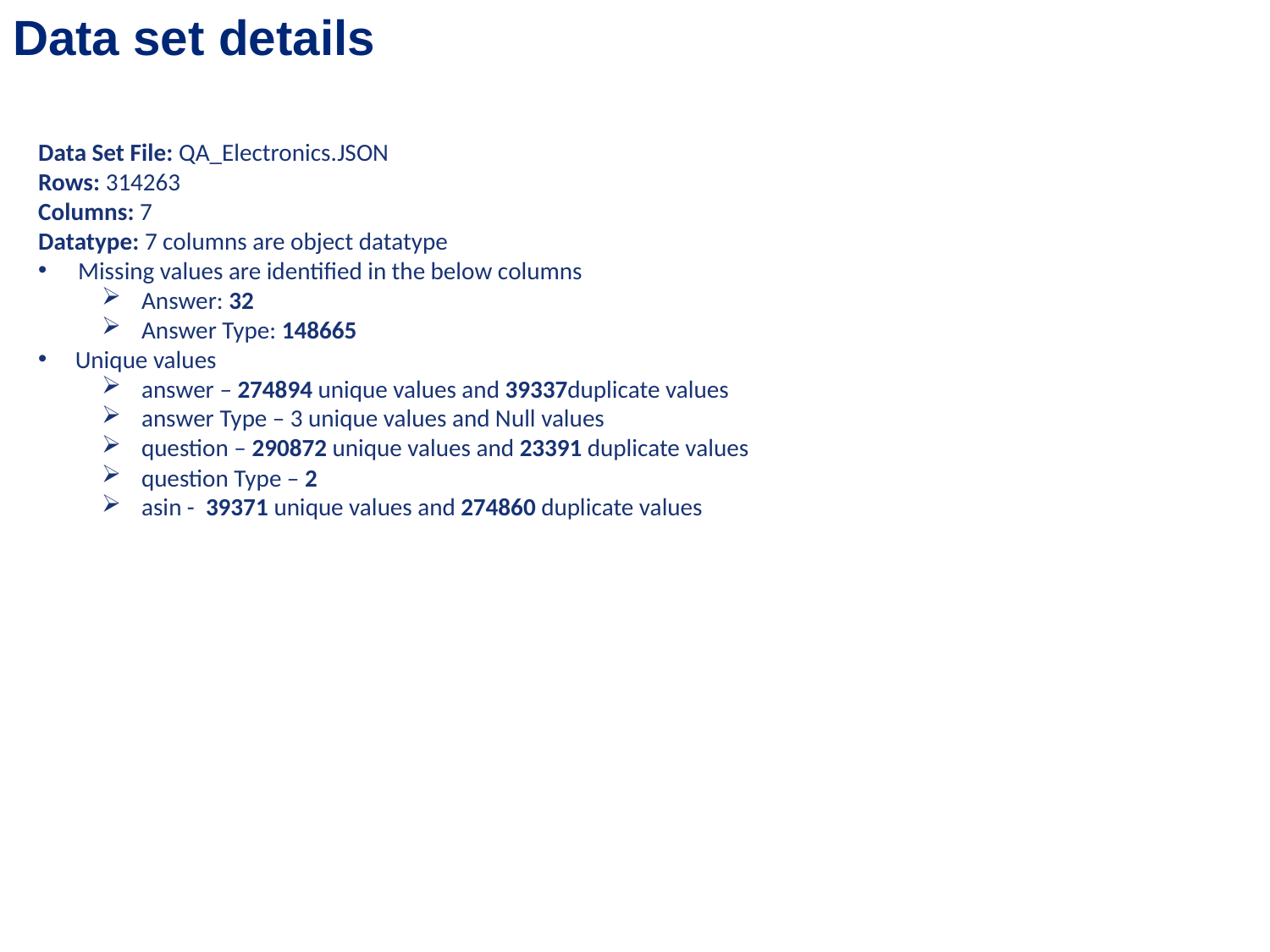

Data set details
Data Set File: QA_Electronics.JSON
Rows: 314263
Columns: 7
Datatype: 7 columns are object datatype
Missing values are identified in the below columns
Answer: 32
Answer Type: 148665
Unique values
answer – 274894 unique values and 39337duplicate values
answer Type – 3 unique values and Null values
question – 290872 unique values and 23391 duplicate values
question Type – 2
asin -  39371 unique values and 274860 duplicate values